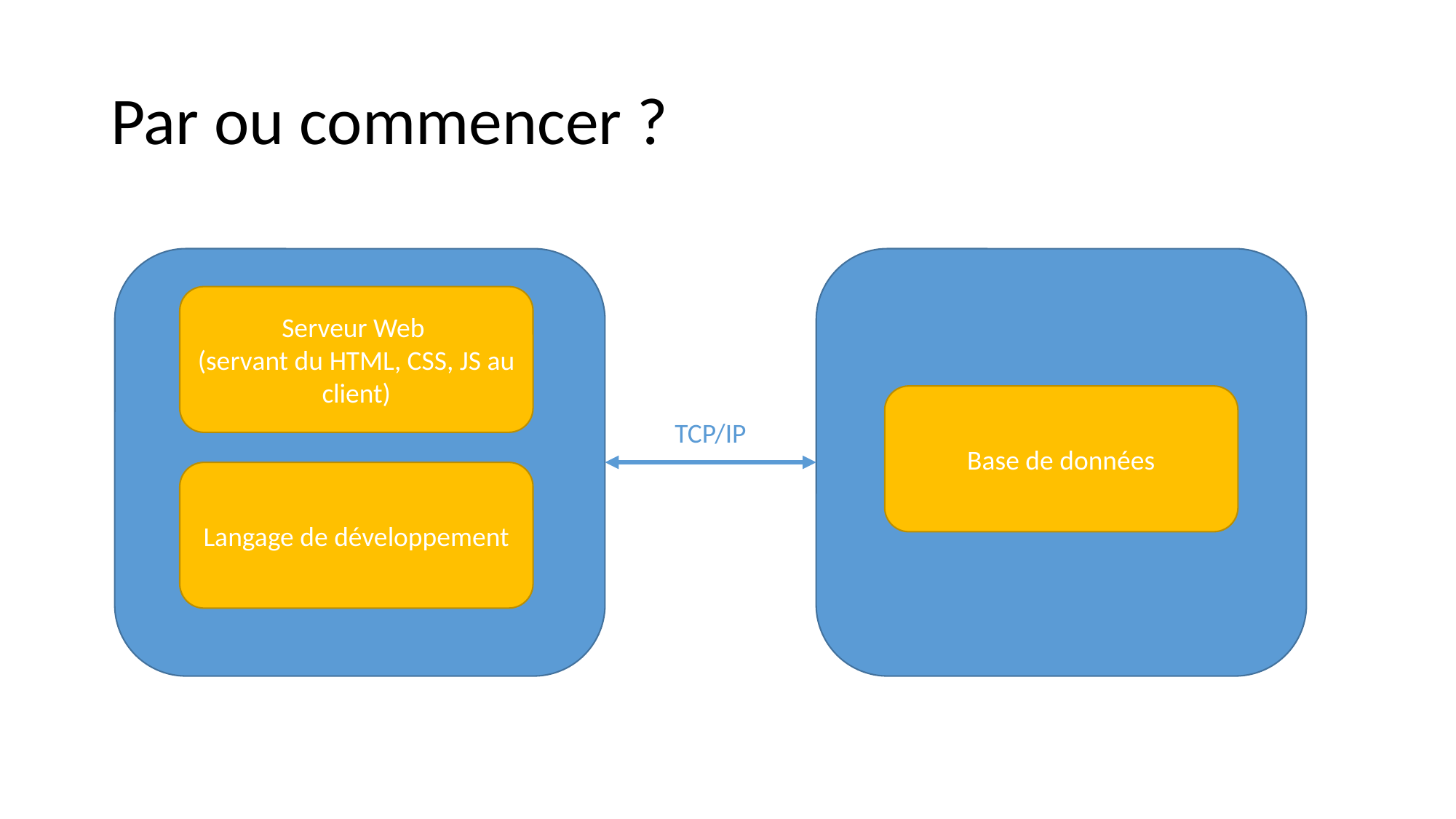

# Par ou commencer ?

Serveur Web
(servant du HTML, CSS, JS au client)
Base de données
TCP/IP
Langage de développement